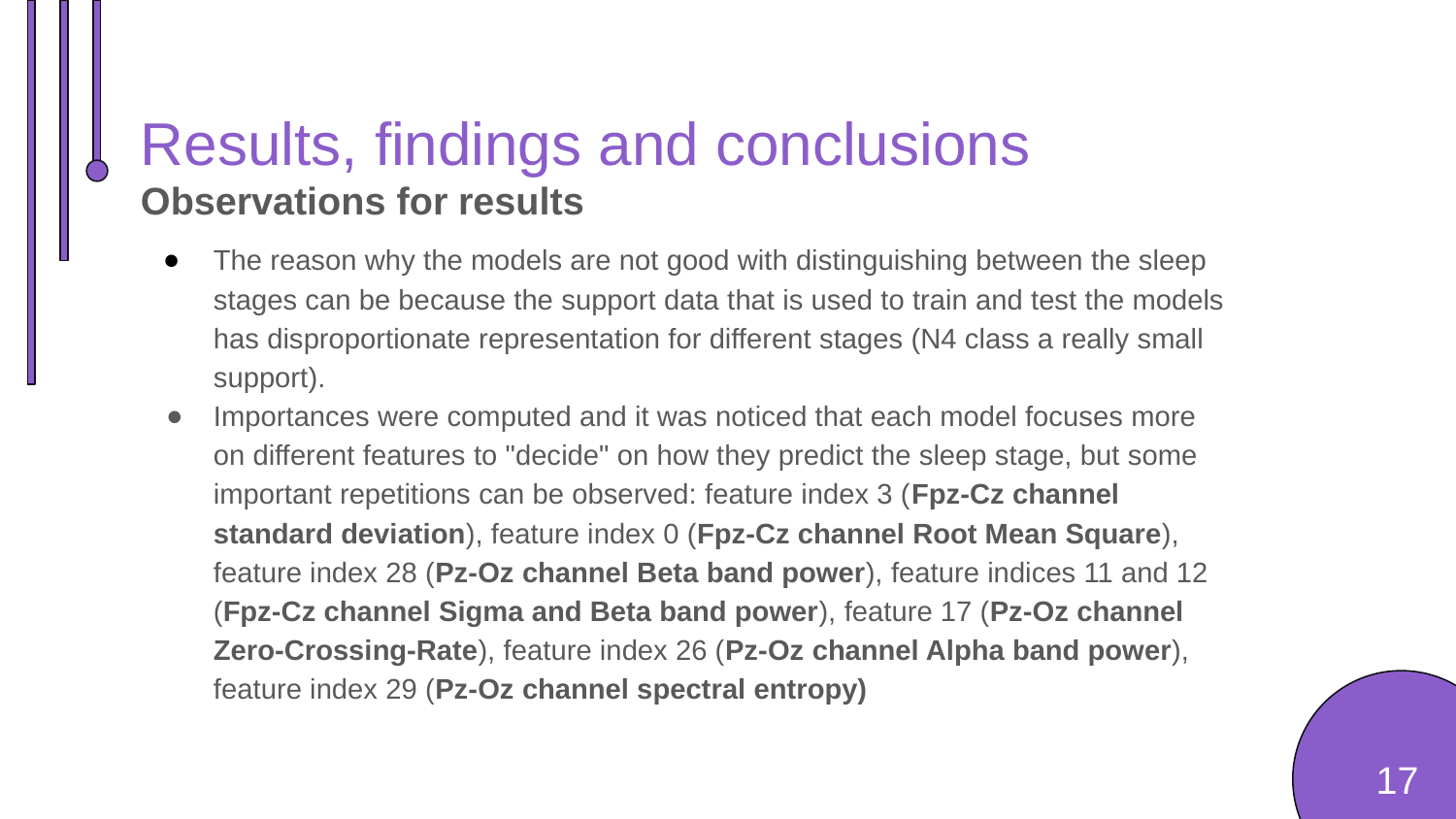

Results, findings and conclusions

Observations for results
The reason why the models are not good with distinguishing between the sleep stages can be because the support data that is used to train and test the models has disproportionate representation for different stages (N4 class a really small support).
Importances were computed and it was noticed that each model focuses more on different features to "decide" on how they predict the sleep stage, but some important repetitions can be observed: feature index 3 (Fpz-Cz channel standard deviation), feature index 0 (Fpz-Cz channel Root Mean Square), feature index 28 (Pz-Oz channel Beta band power), feature indices 11 and 12 (Fpz-Cz channel Sigma and Beta band power), feature 17 (Pz-Oz channel Zero-Crossing-Rate), feature index 26 (Pz-Oz channel Alpha band power), feature index 29 (Pz-Oz channel spectral entropy)

17